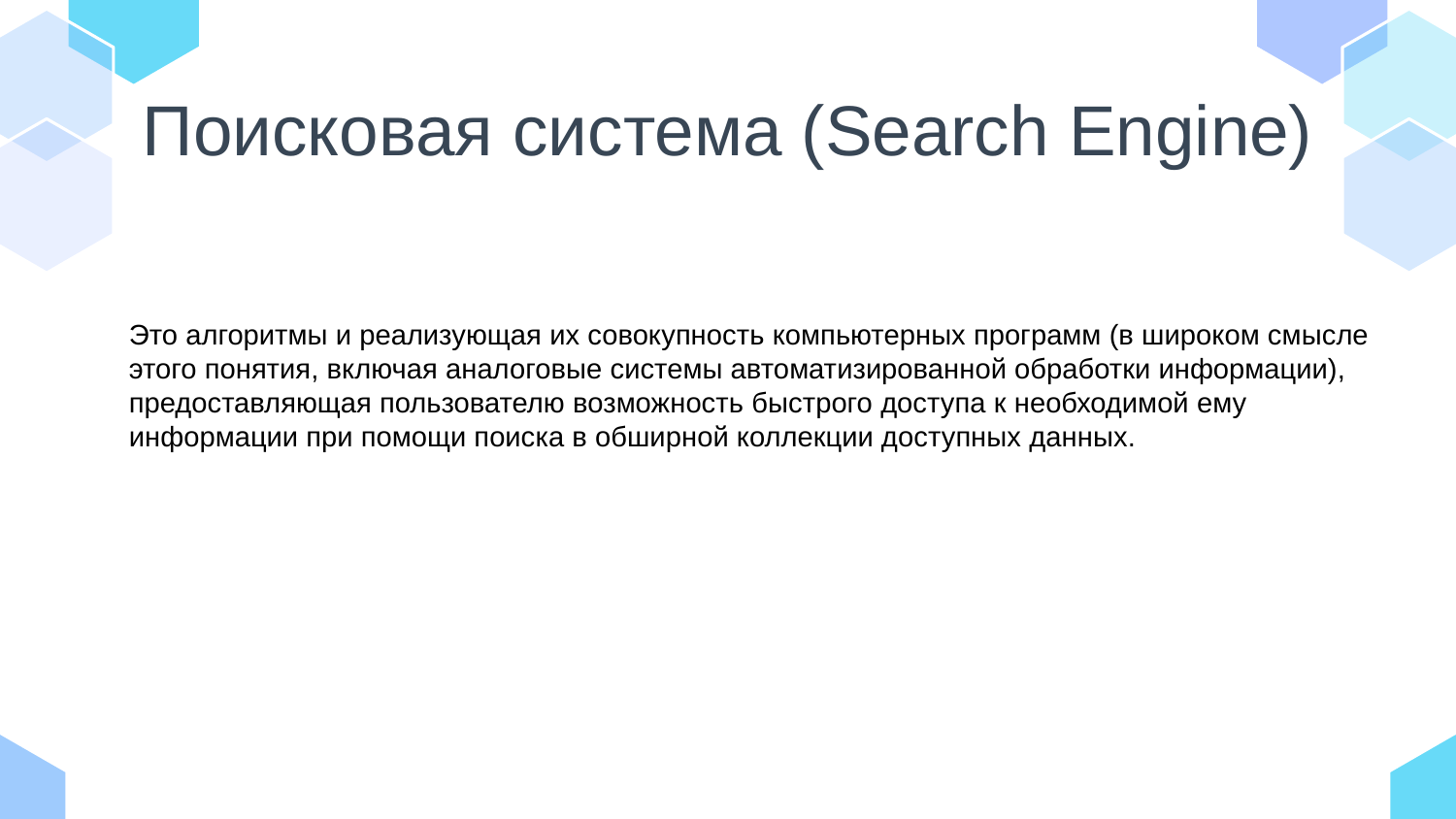

# Поисковая система (Search Engine)
Это алгоритмы и реализующая их совокупность компьютерных программ (в широком смысле этого понятия, включая аналоговые системы автоматизированной обработки информации), предоставляющая пользователю возможность быстрого доступа к необходимой ему информации при помощи поиска в обширной коллекции доступных данных.